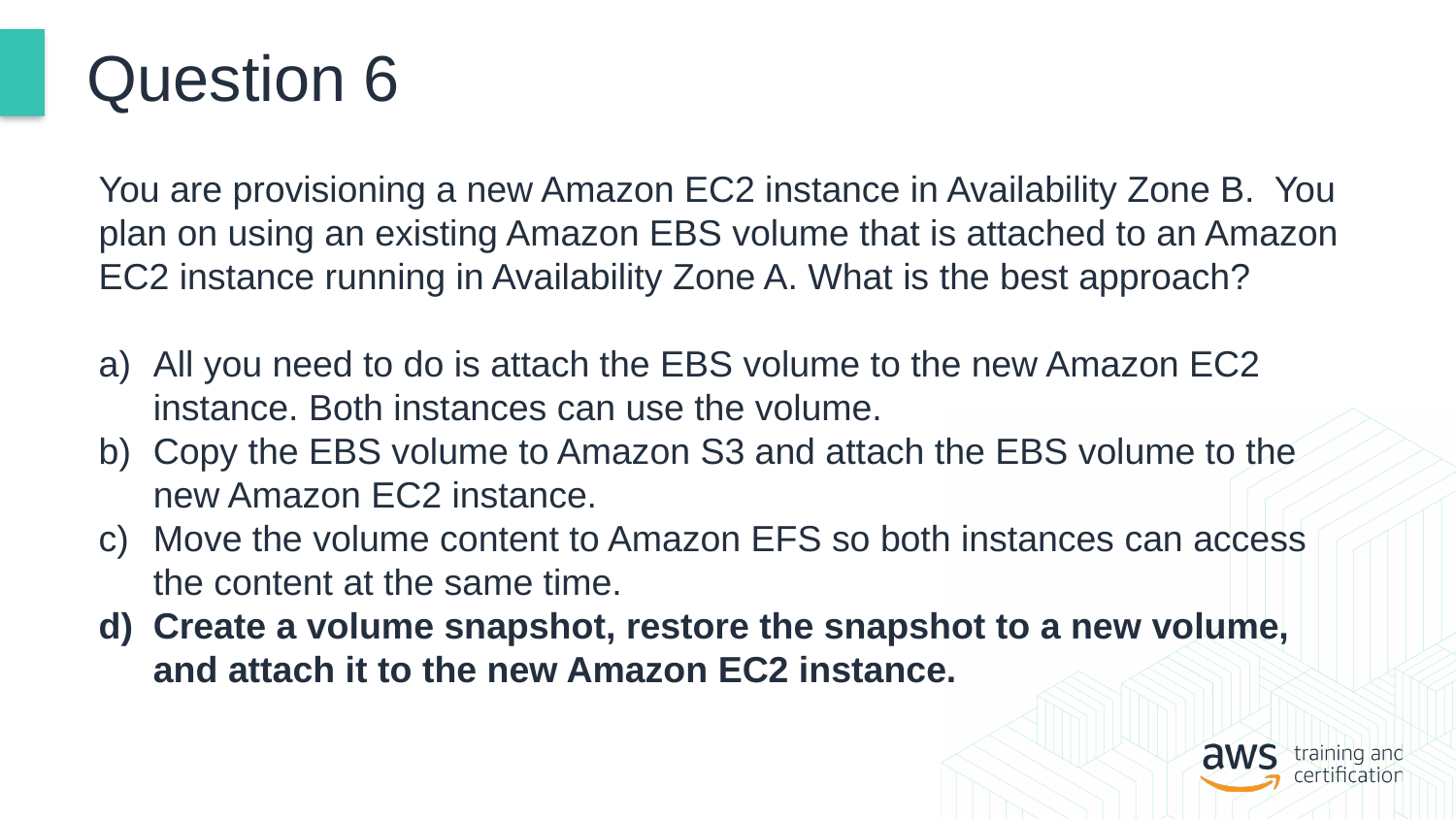

# Question 6
You are provisioning a new Amazon EC2 instance in Availability Zone B.  You plan on using an existing Amazon EBS volume that is attached to an Amazon EC2 instance running in Availability Zone A. What is the best approach?

All you need to do is attach the EBS volume to the new Amazon EC2 instance. Both instances can use the volume.
Copy the EBS volume to Amazon S3 and attach the EBS volume to the new Amazon EC2 instance.
Move the volume content to Amazon EFS so both instances can access the content at the same time.
Create a volume snapshot, restore the snapshot to a new volume, and attach it to the new Amazon EC2 instance.